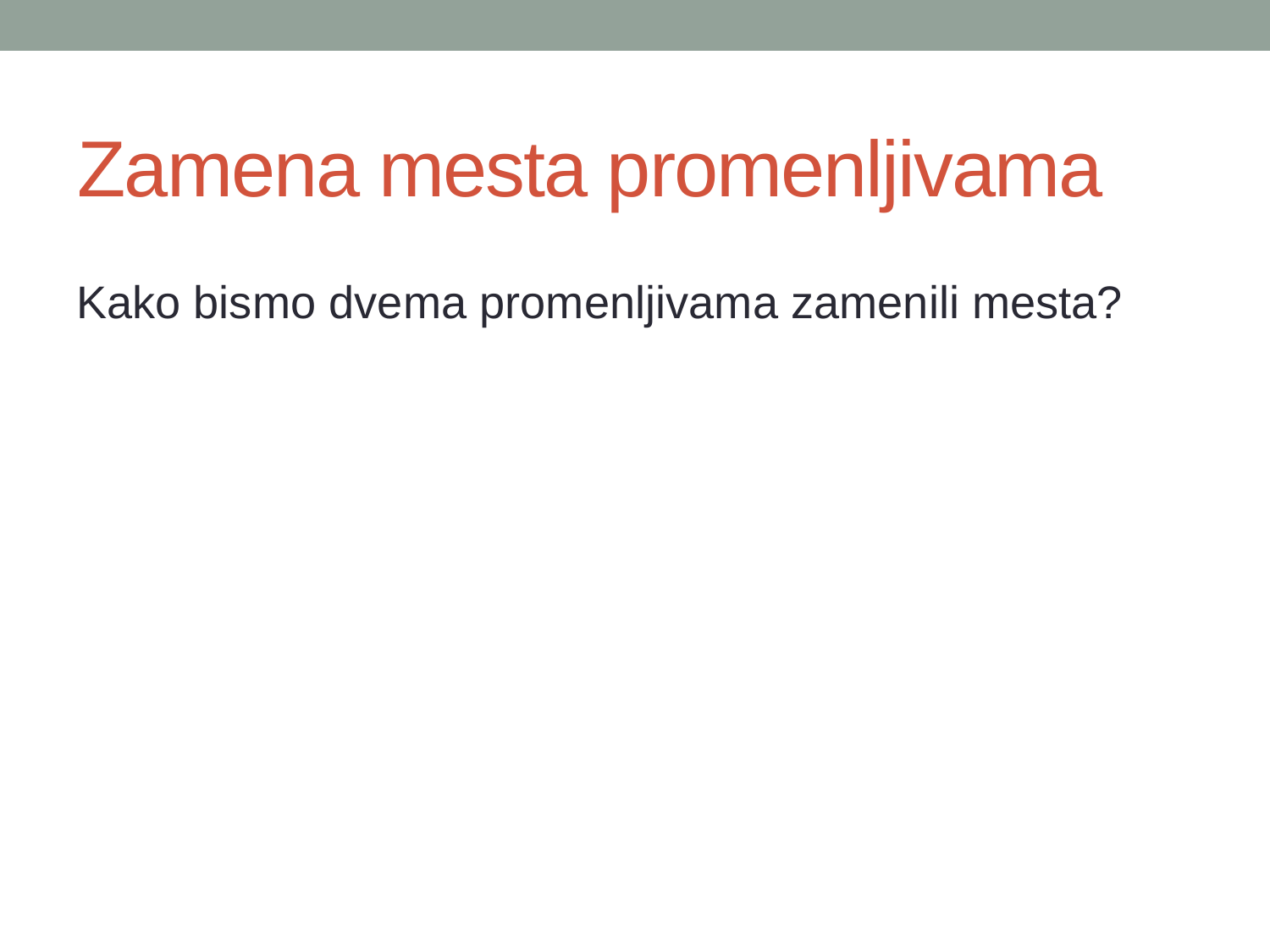

# Zamena mesta promenljivama
Kako bismo dvema promenljivama zamenili mesta?